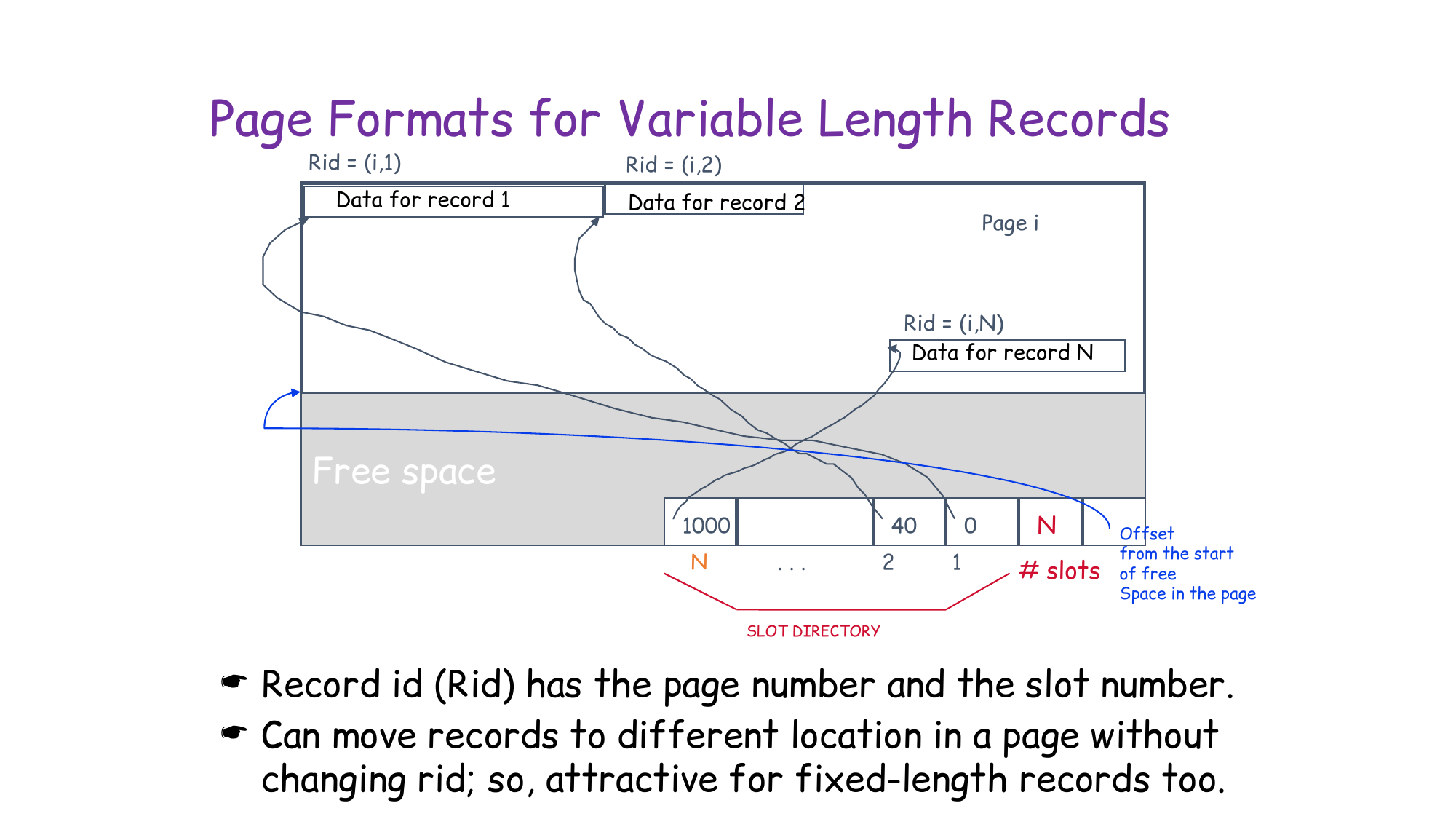

Page Formats for Variable Length Records
Rid = (i,1)
Rid = (i,2)
Data for record 1
Data for record 2

Page i

Rid = (i,N)
Data for record N

Free space

N
1000
40
0
Offset
from the start
of free
Space in the page
N           . . .            2         1
# slots

SLOT DIRECTORY
Record id (Rid) has the page number and the slot number.
Can move records to different location in a page without changing rid; so, attractive for fixed-length records too.